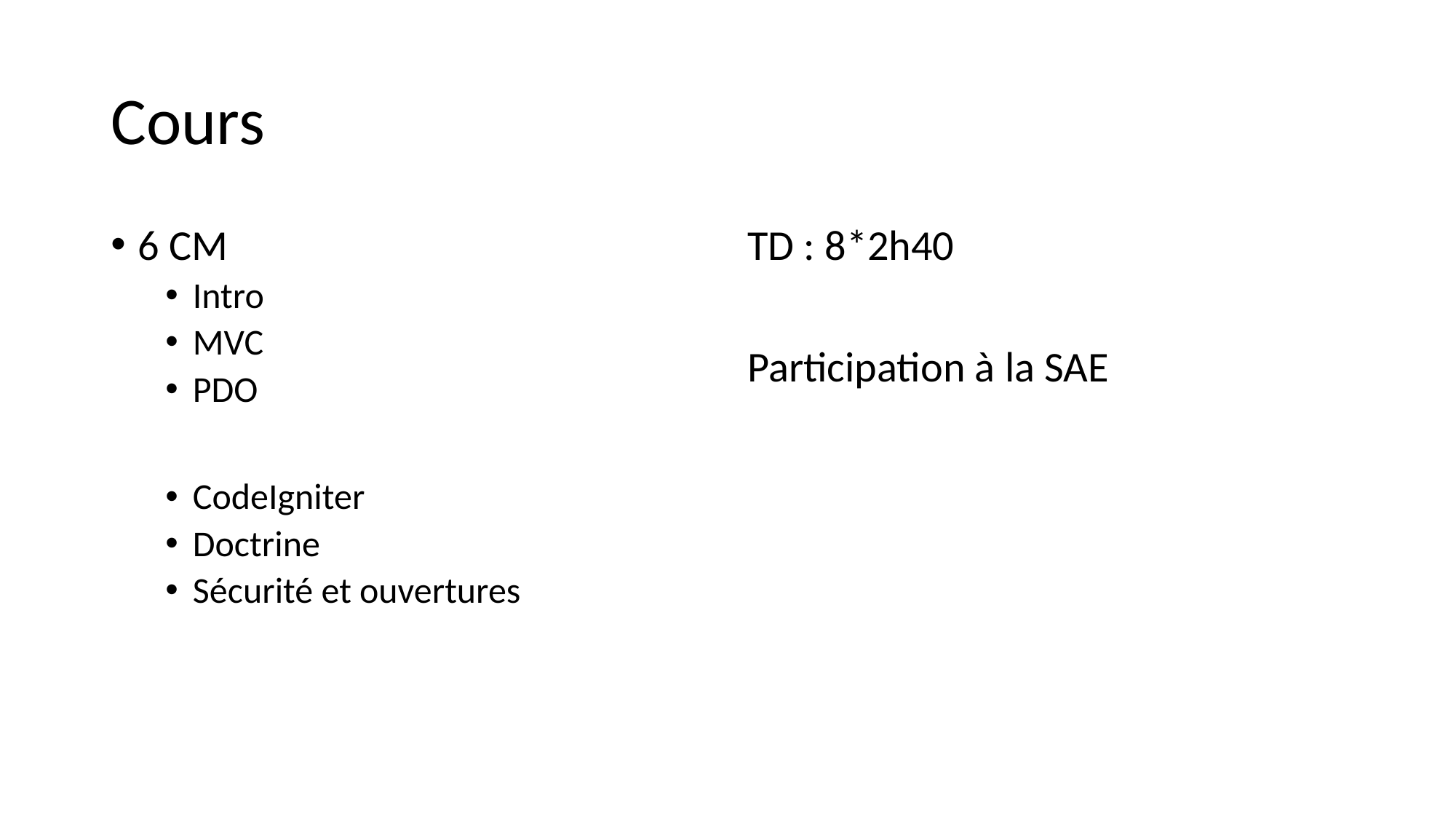

# Cours
6 CM
Intro
MVC
PDO

CodeIgniter
Doctrine
Sécurité et ouvertures
TD : 8*2h40

Participation à la SAE